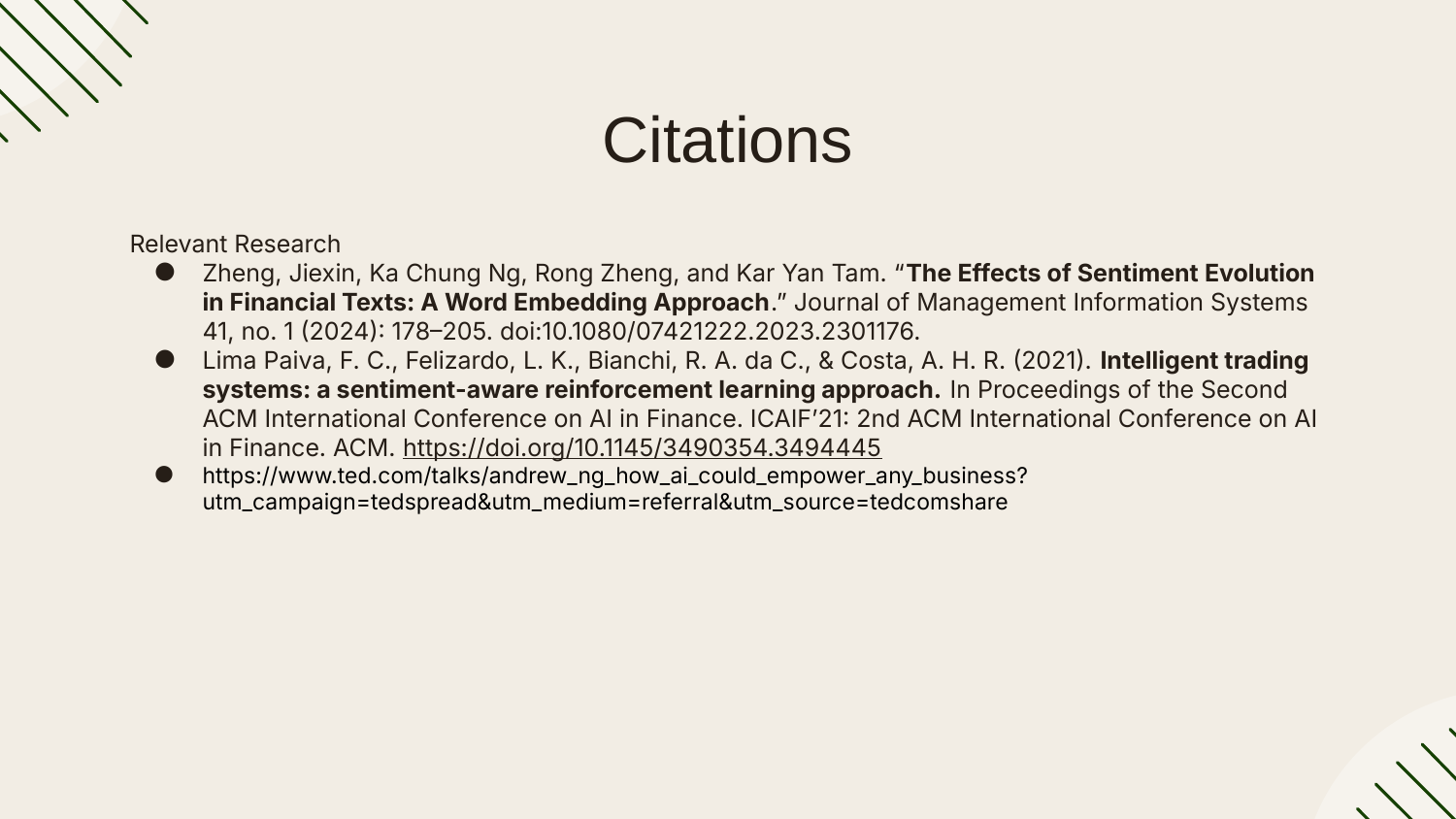

# Citations
Relevant Research
Zheng, Jiexin, Ka Chung Ng, Rong Zheng, and Kar Yan Tam. “The Effects of Sentiment Evolution in Financial Texts: A Word Embedding Approach.” Journal of Management Information Systems 41, no. 1 (2024): 178–205. doi:10.1080/07421222.2023.2301176.
Lima Paiva, F. C., Felizardo, L. K., Bianchi, R. A. da C., & Costa, A. H. R. (2021). Intelligent trading systems: a sentiment-aware reinforcement learning approach. In Proceedings of the Second ACM International Conference on AI in Finance. ICAIF’21: 2nd ACM International Conference on AI in Finance. ACM. https://doi.org/10.1145/3490354.3494445
https://www.ted.com/talks/andrew_ng_how_ai_could_empower_any_business?utm_campaign=tedspread&utm_medium=referral&utm_source=tedcomshare